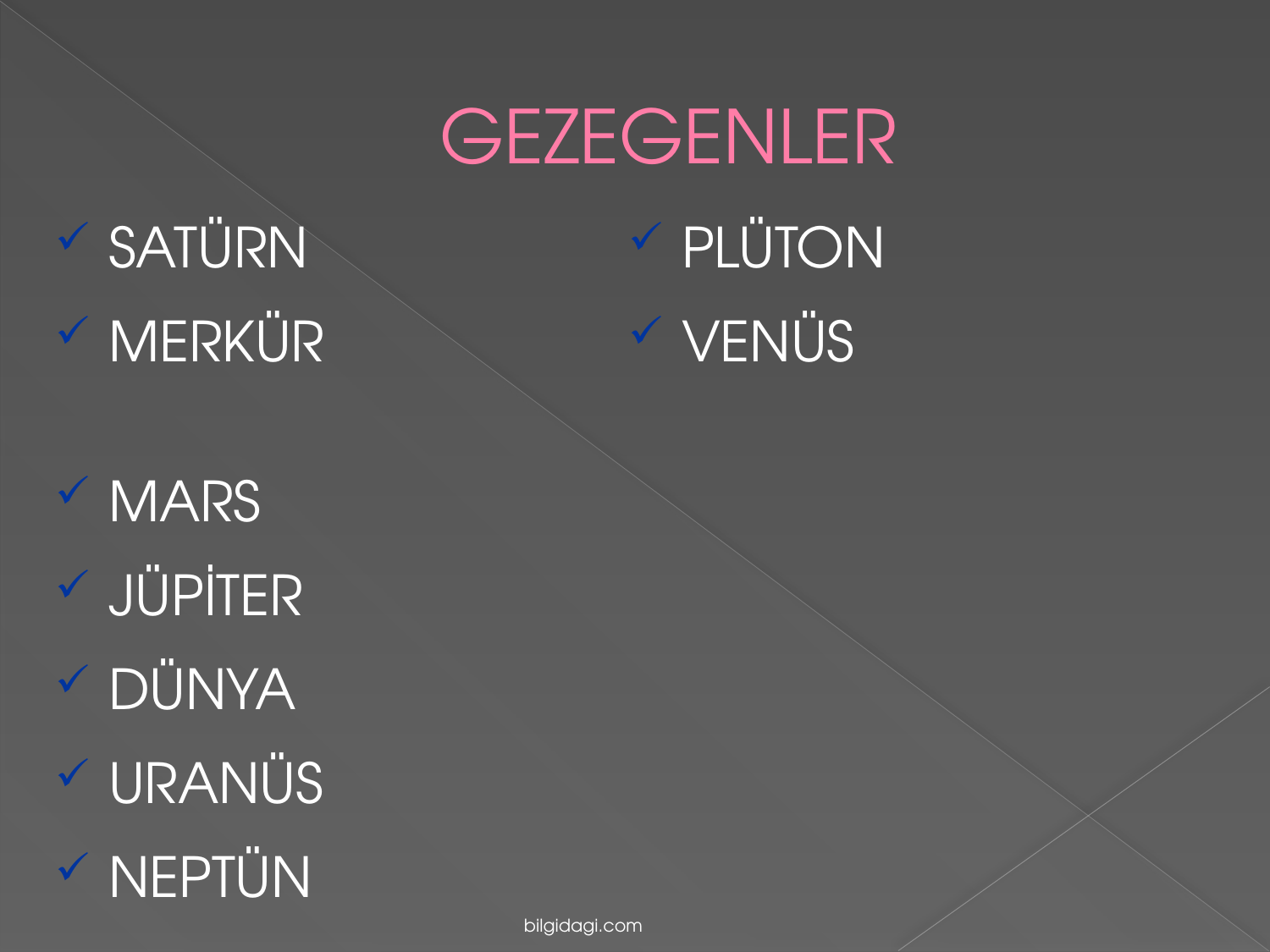

# GEZEGENLER
SATÜRN
MERKÜR
MARS
JÜPİTER
DÜNYA
URANÜS
NEPTÜN
PLÜTON
VENÜS

bilgidagi.com